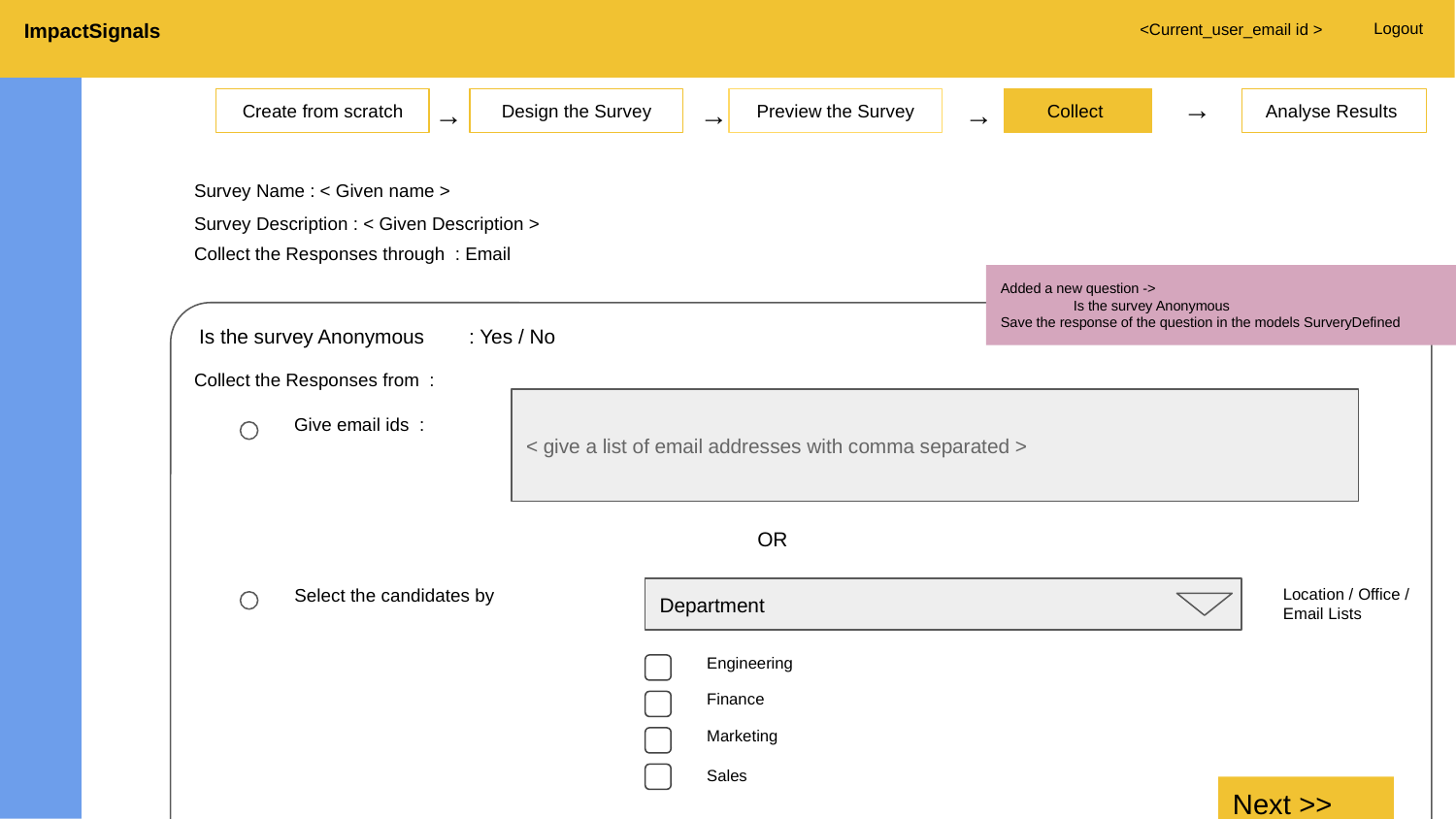

ImpactSignals
Logout
<Current_user_email id >
→

→
→
→
Create from scratch
Design the Survey
Preview the Survey
Collect
Analyse Results
Survey Name : < Given name >
Survey Description : < Given Description >
Collect the Responses through  : Email
Added a new question ->
Is the survey Anonymous
Save the response of the question in the models SurveryDefined

Is the survey Anonymous        : Yes / No
Collect the Responses from  :
< give a list of email addresses with comma separated >
Give email ids  :

OR
Location / Office / Email Lists
Select the candidates by
Department

Engineering

Finance

Marketing

Sales

Next >>